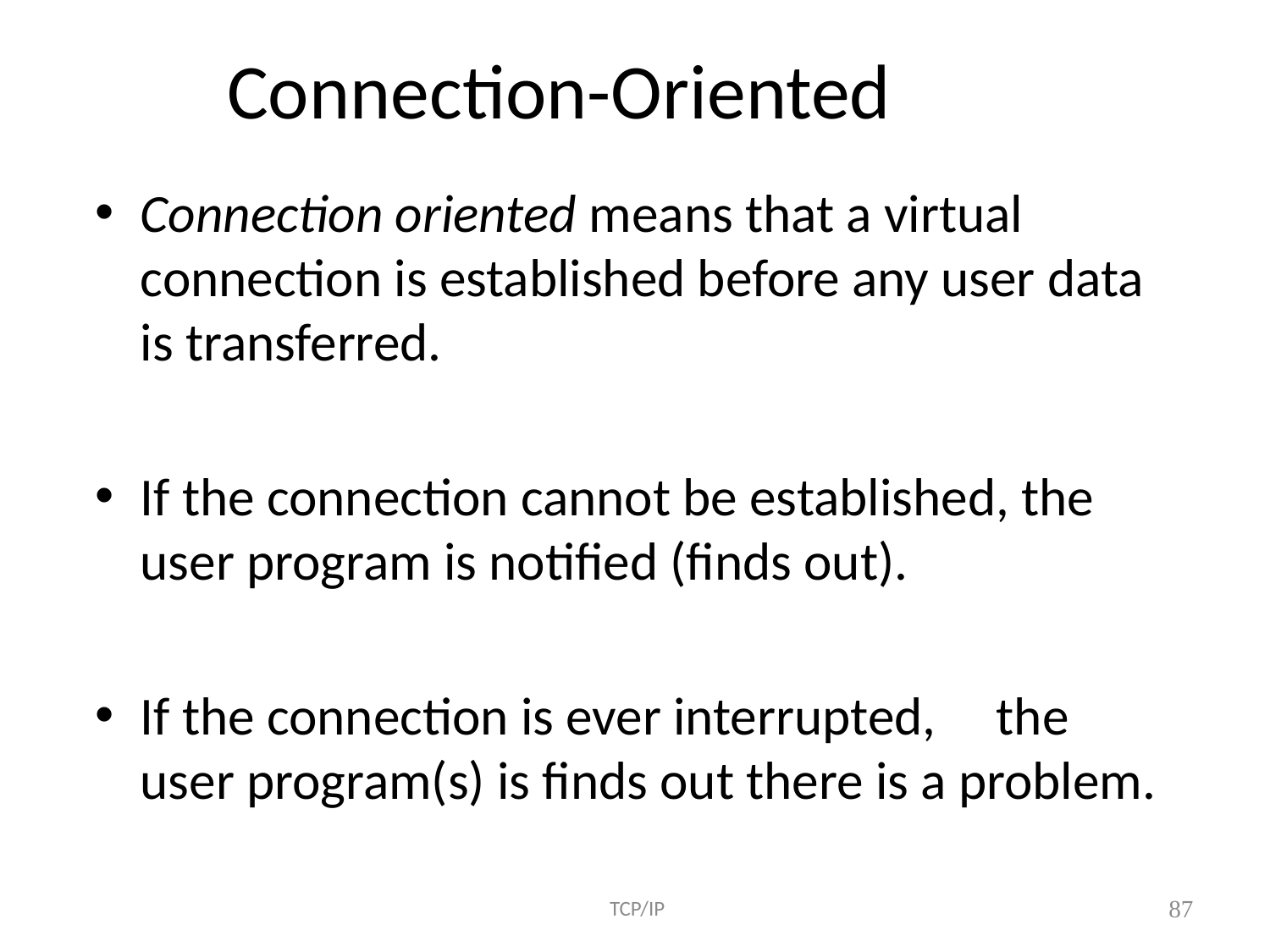

# Connection-Oriented
Connection oriented means that a virtual connection is established before any user data is transferred.

If the connection cannot be established, the user program is notified (finds out).

If the connection is ever interrupted,     the user program(s) is finds out there is a problem.
 TCP/IP
87